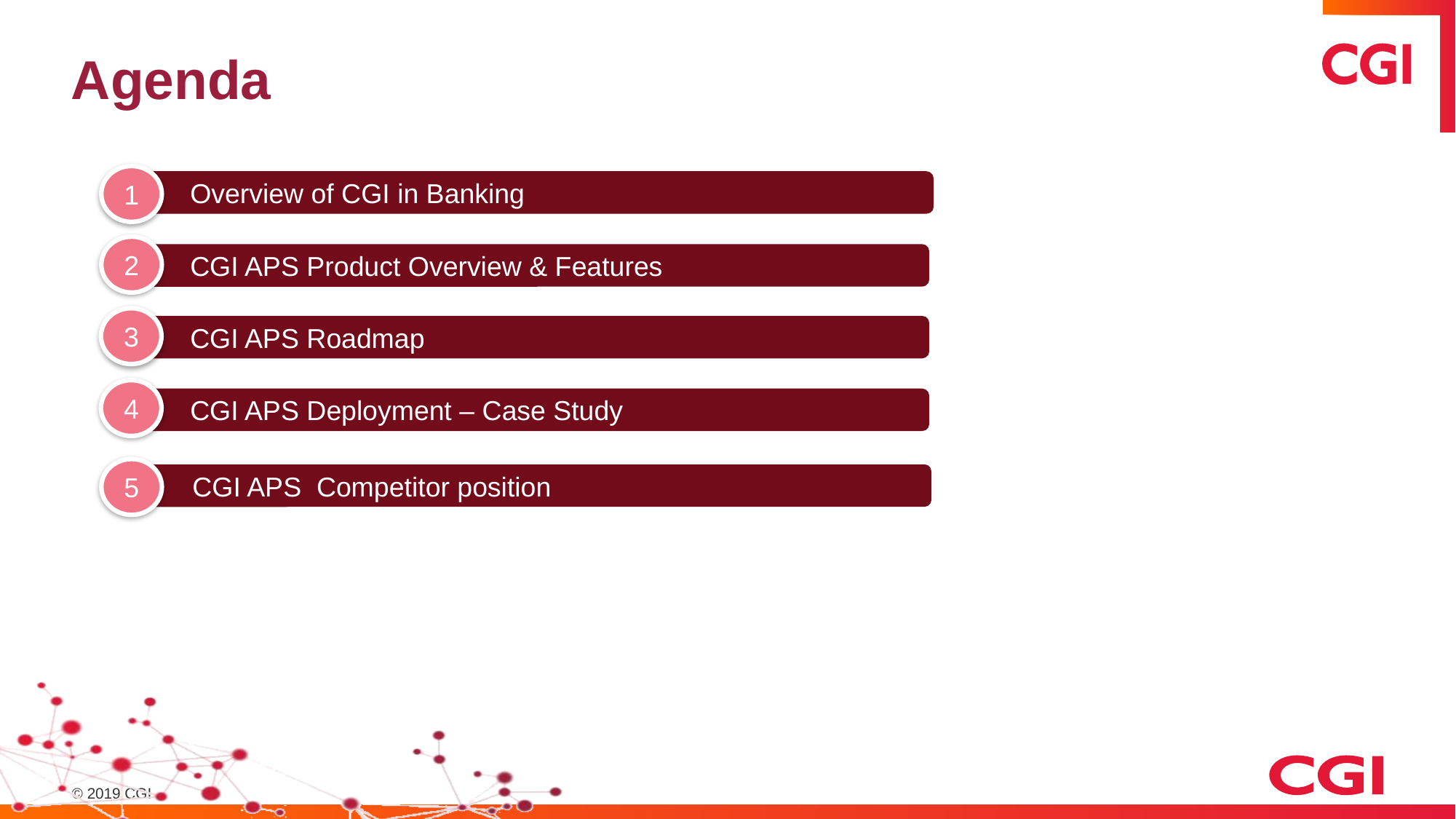

# Agenda
1
Overview of CGI in Banking
2
CGI APS Product Overview & Features
3
CGI APS Roadmap
4
CGI APS Deployment – Case Study
5
CGI APS  Competitor position